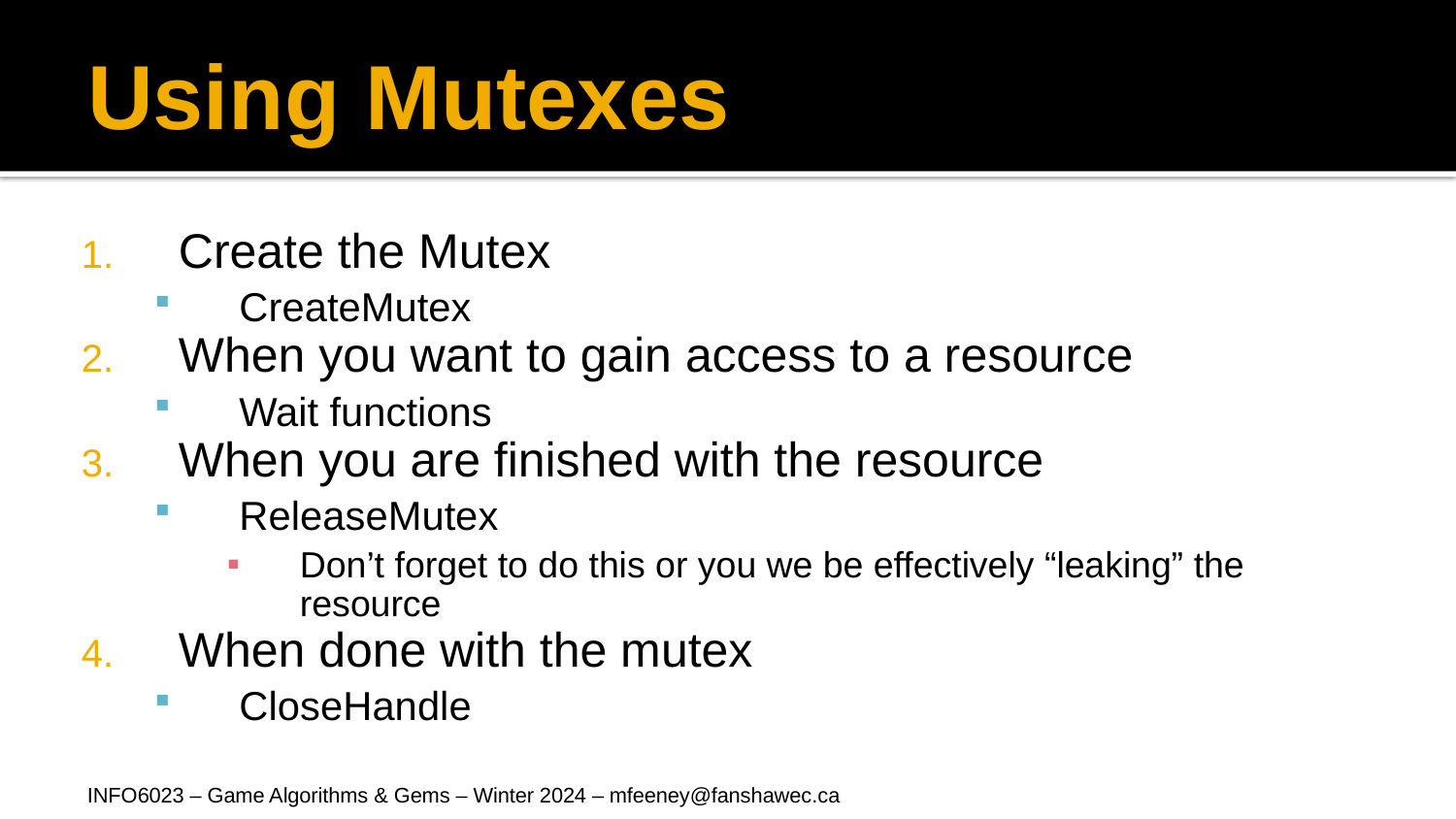

# Using Mutexes
Create the Mutex
CreateMutex
When you want to gain access to a resource
Wait functions
When you are finished with the resource
ReleaseMutex
Don’t forget to do this or you we be effectively “leaking” the resource
When done with the mutex
CloseHandle